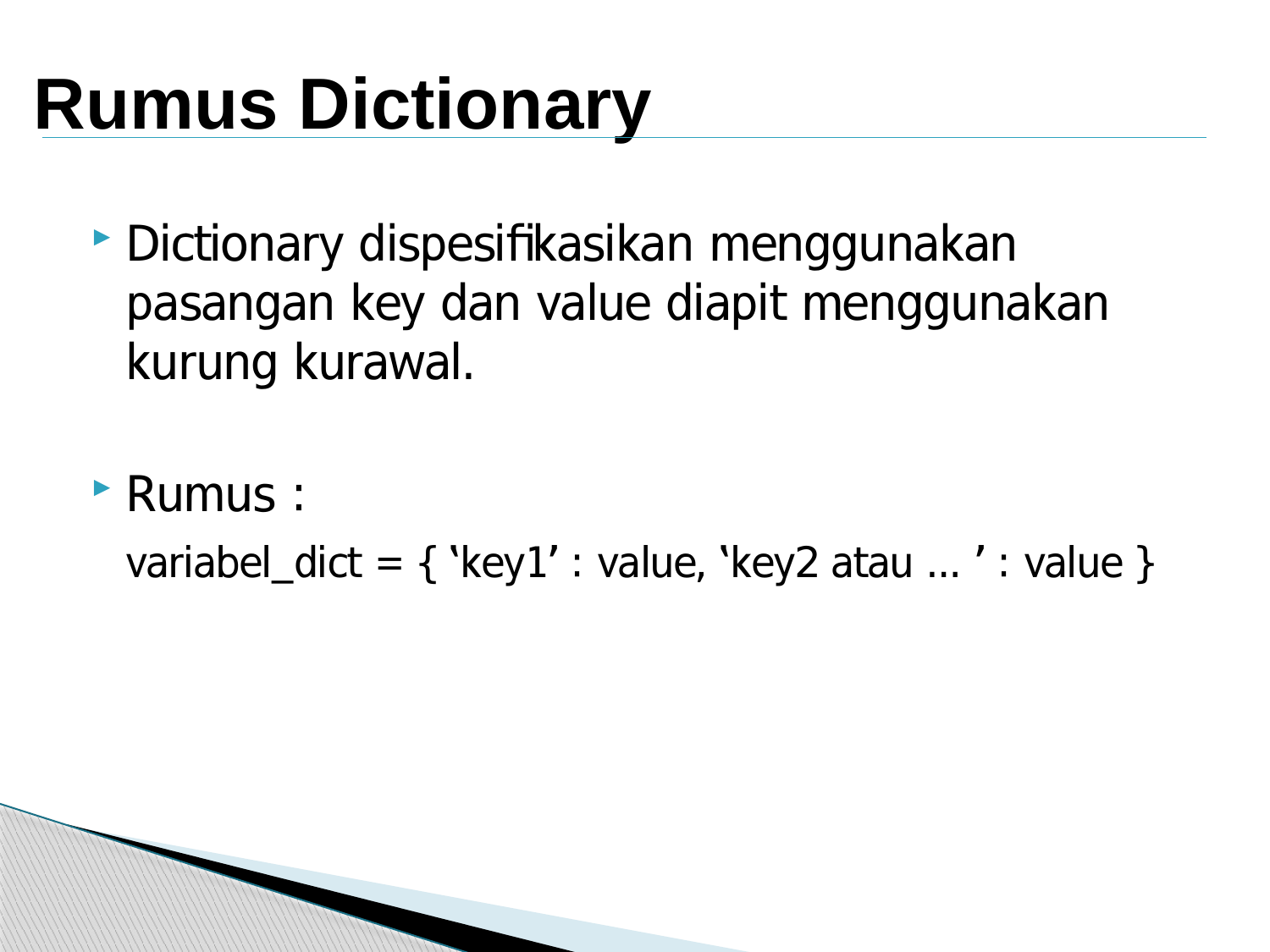

# Rumus Dictionary
Dictionary dispesifikasikan menggunakan pasangan key dan value diapit menggunakan kurung kurawal.

Rumus :
	variabel_dict = { ‘key1’ : value, ‘key2 atau … ’ : value }